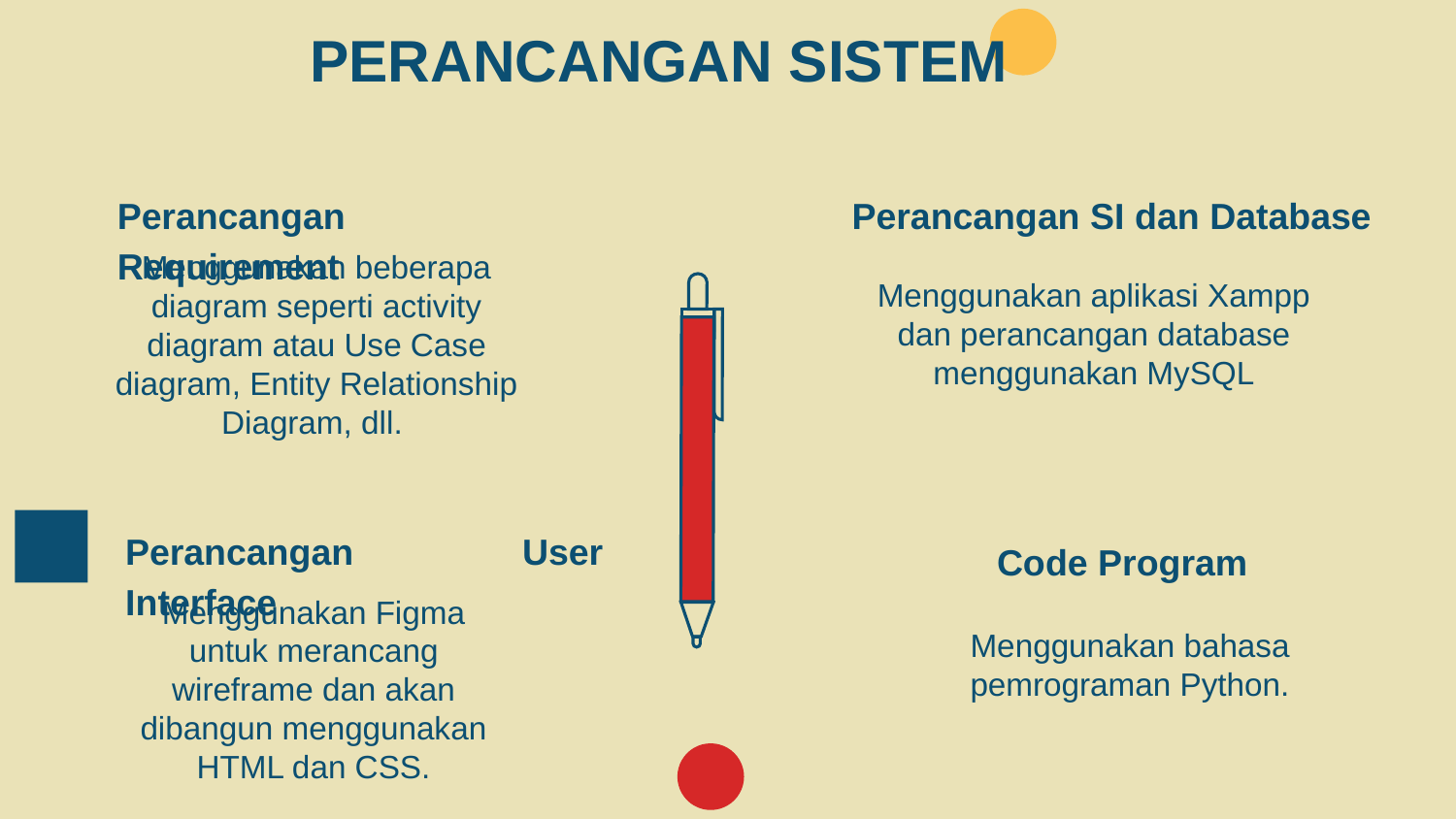

# PERANCANGAN SISTEM
Perancangan Requirement
Perancangan SI dan Database
Menggunakan beberapa diagram seperti activity diagram atau Use Case diagram, Entity Relationship Diagram, dll.

Menggunakan aplikasi Xampp dan perancangan database menggunakan MySQL
Perancangan User Interface

Code Program
Menggunakan bahasa pemrograman Python.
Menggunakan Figma untuk merancang wireframe dan akan dibangun menggunakan HTML dan CSS.